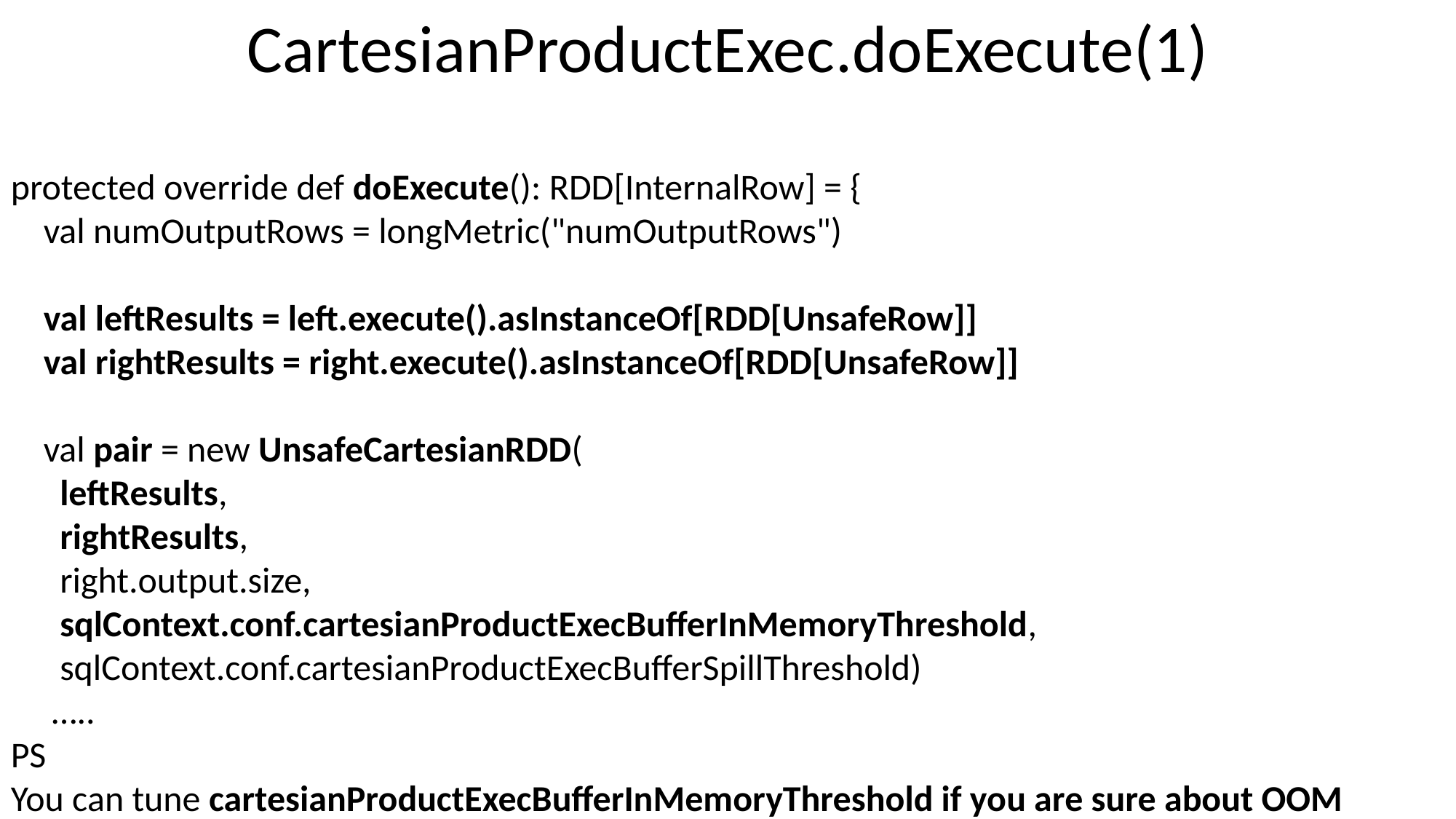

CartesianProductExec.doExecute(1)
protected override def doExecute(): RDD[InternalRow] = {
    val numOutputRows = longMetric("numOutputRows")

    val leftResults = left.execute().asInstanceOf[RDD[UnsafeRow]]
    val rightResults = right.execute().asInstanceOf[RDD[UnsafeRow]]

    val pair = new UnsafeCartesianRDD(
      leftResults,
      rightResults,
      right.output.size,
      sqlContext.conf.cartesianProductExecBufferInMemoryThreshold,
      sqlContext.conf.cartesianProductExecBufferSpillThreshold)
     …..
PS
You can tune cartesianProductExecBufferInMemoryThreshold if you are sure about OOM